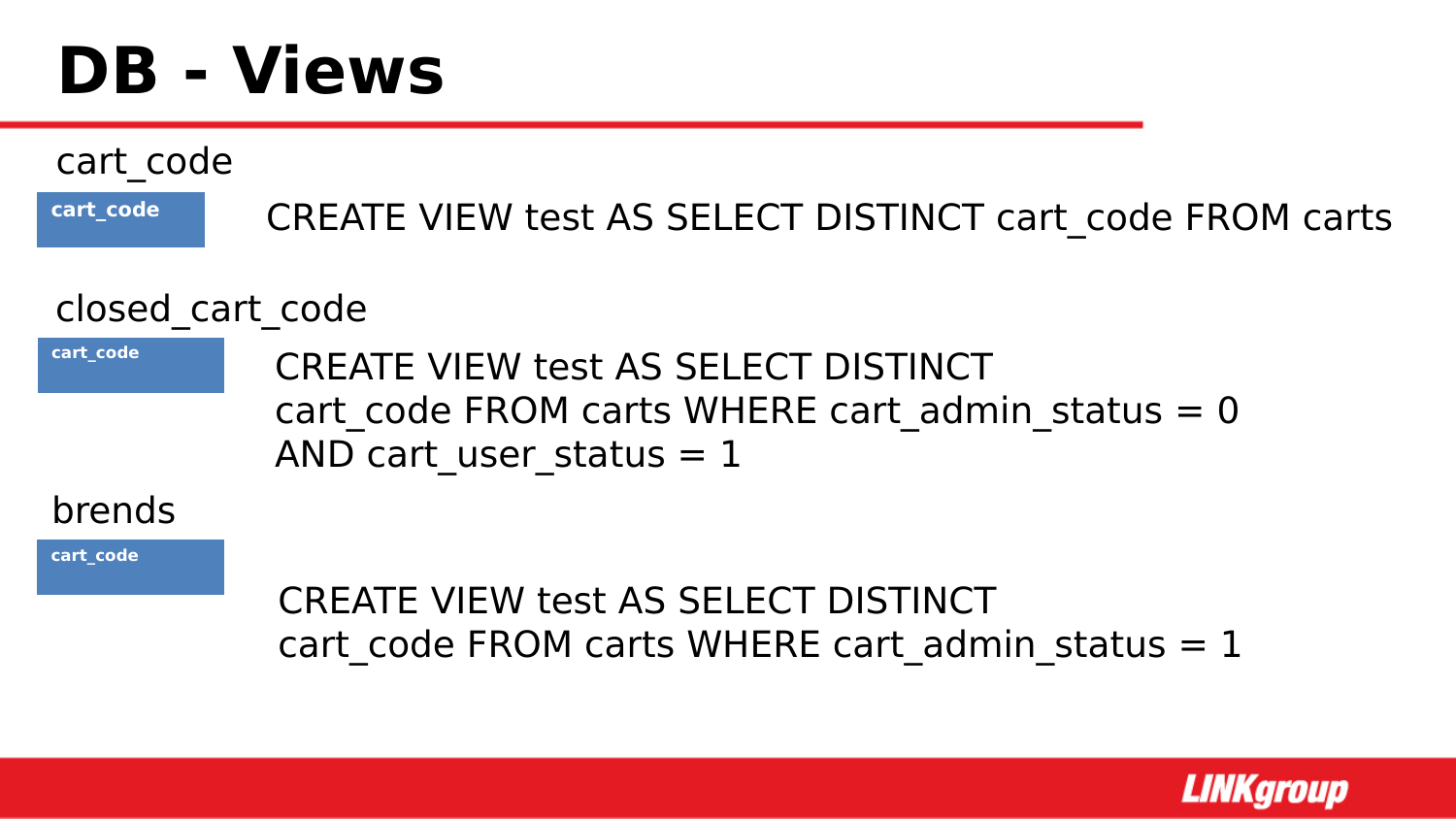

# DB - Views
cart_code
CREATE VIEW test AS SELECT DISTINCT cart_code FROM carts
| cart\_code |
| --- |
closed_cart_code
| cart\_code |
| --- |
CREATE VIEW test AS SELECT DISTINCT
cart_code FROM carts WHERE cart_admin_status = 0
AND cart_user_status = 1
brends
| cart\_code |
| --- |
CREATE VIEW test AS SELECT DISTINCT
cart_code FROM carts WHERE cart_admin_status = 1